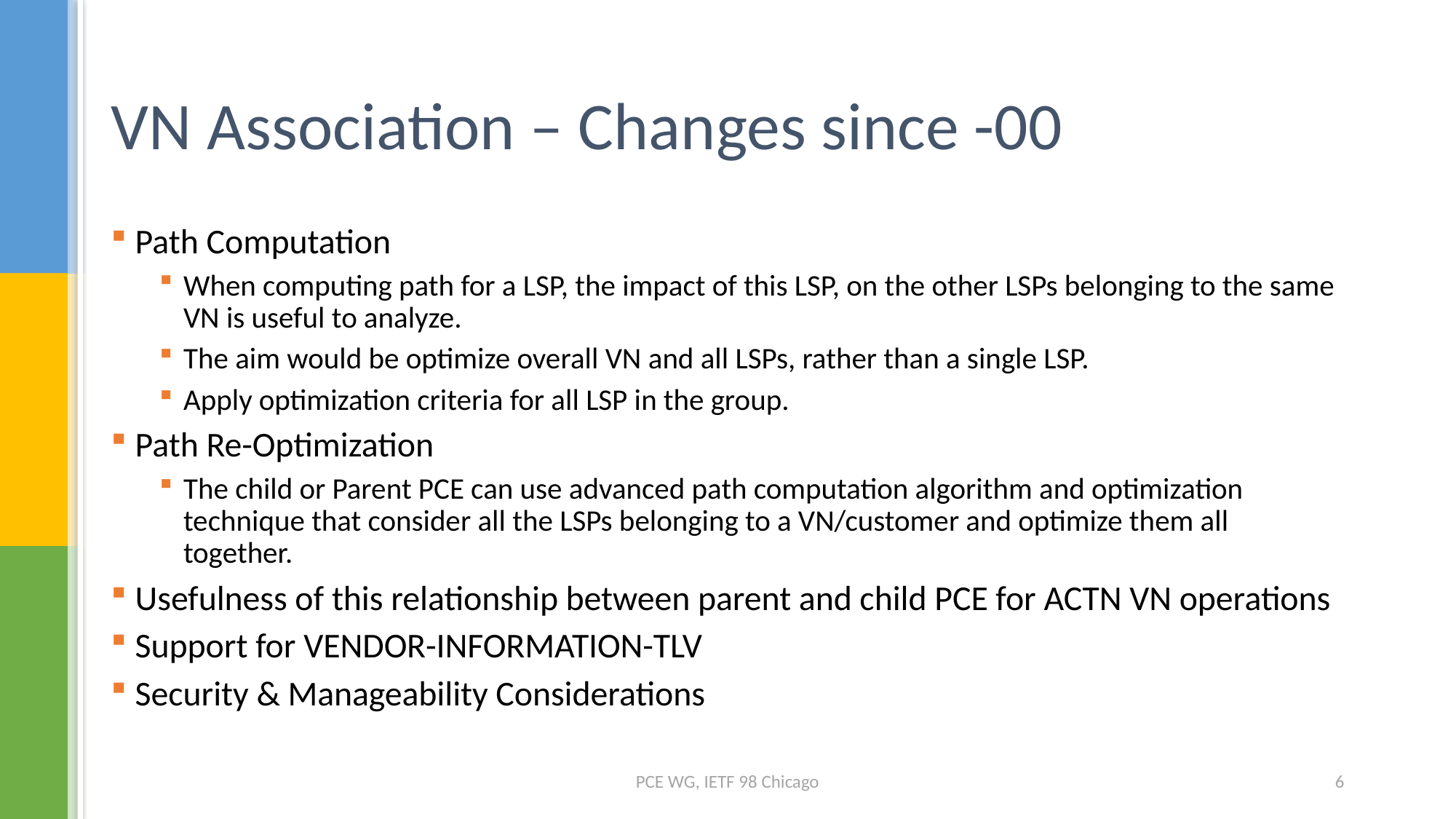

# VN Association – Changes since -00
Path Computation
When computing path for a LSP, the impact of this LSP, on the other LSPs belonging to the same VN is useful to analyze.
The aim would be optimize overall VN and all LSPs, rather than a single LSP.
Apply optimization criteria for all LSP in the group.
Path Re-Optimization
The child or Parent PCE can use advanced path computation algorithm and optimization technique that consider all the LSPs belonging to a VN/customer and optimize them all together.
Usefulness of this relationship between parent and child PCE for ACTN VN operations
Support for VENDOR-INFORMATION-TLV
Security & Manageability Considerations

PCE WG, IETF 98 Chicago
6